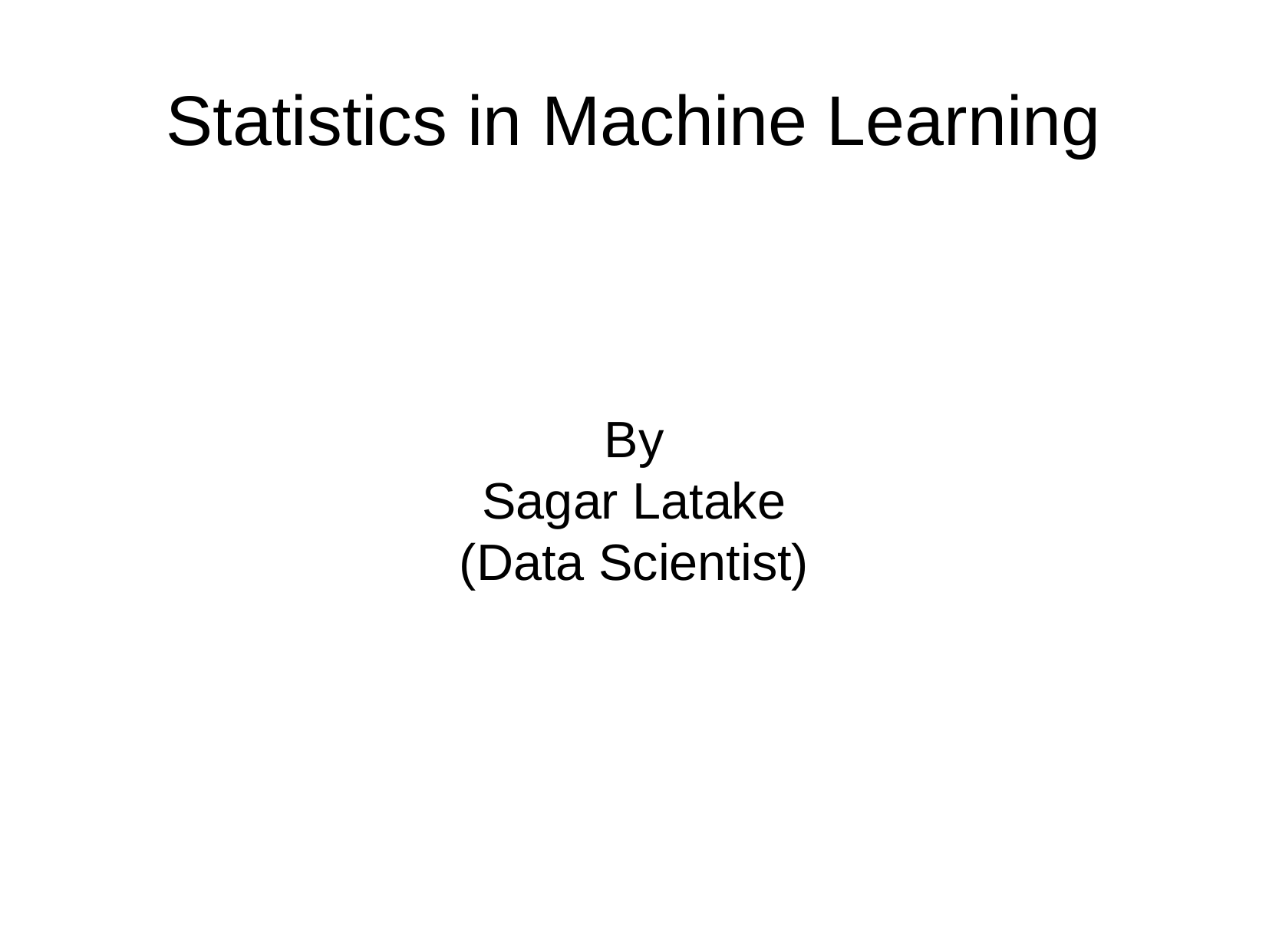

Statistics in Machine Learning
By
Sagar Latake
(Data Scientist)